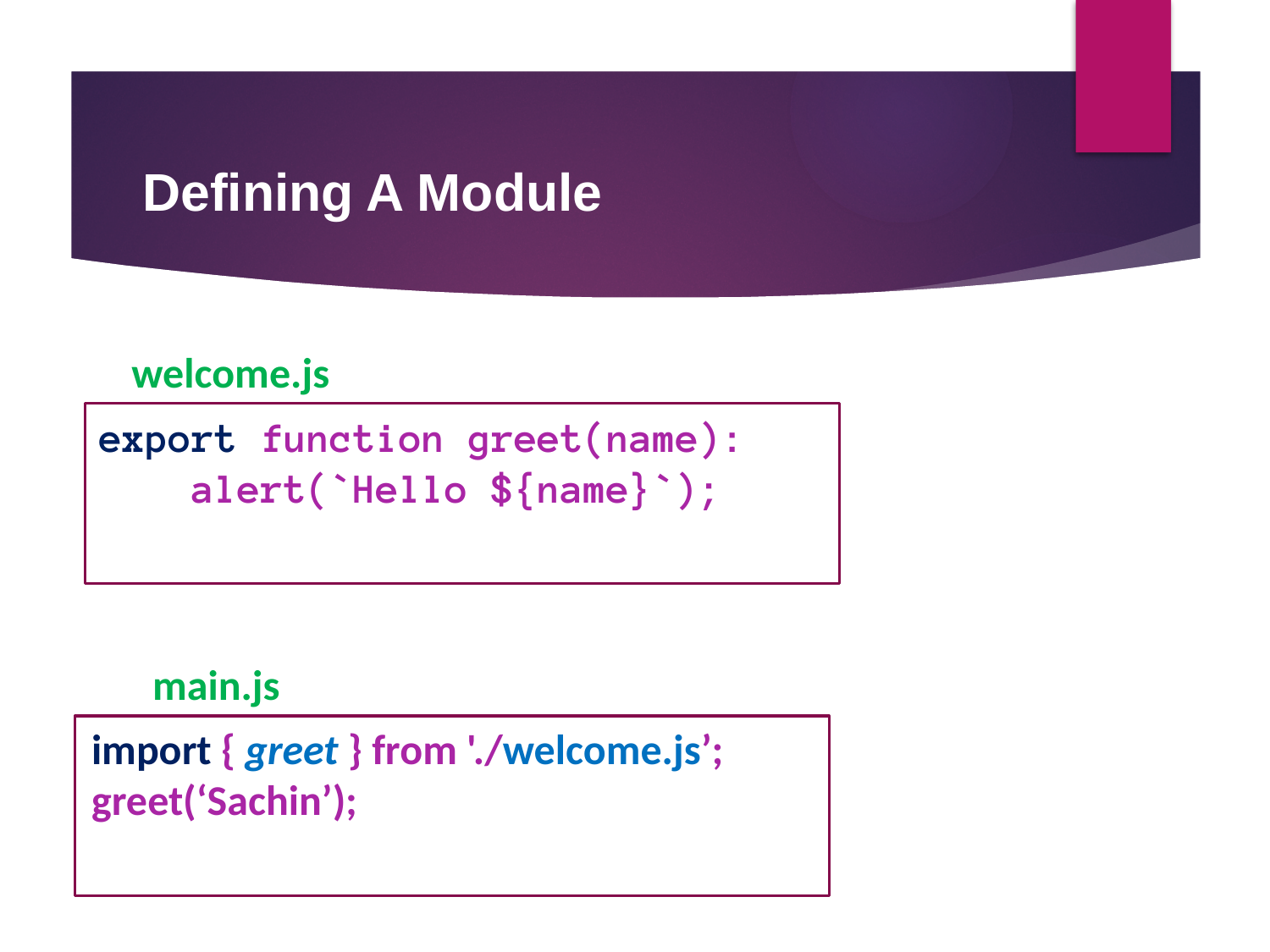

Defining A Module
welcome.js
export function greet(name):
    alert(`Hello ${name}`);

main.js

import { greet } from './welcome.js’;
greet(‘Sachin’);